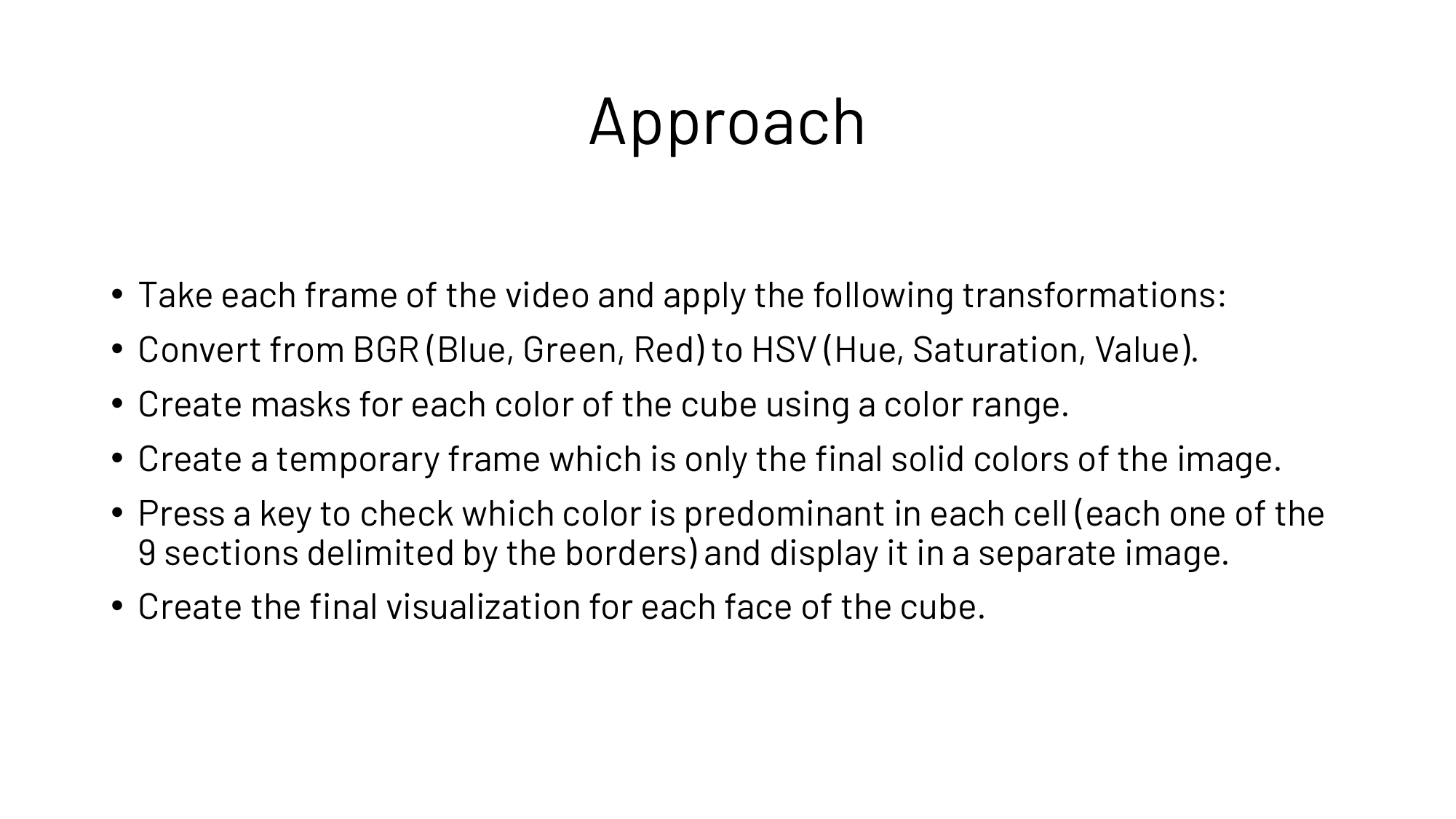

# Approach
Take each frame of the video and apply the following transformations:
Convert from BGR (Blue, Green, Red) to HSV (Hue, Saturation, Value).
Create masks for each color of the cube using a color range.
Create a temporary frame which is only the final solid colors of the image.
Press a key to check which color is predominant in each cell (each one of the 9 sections delimited by the borders) and display it in a separate image.
Create the final visualization for each face of the cube.